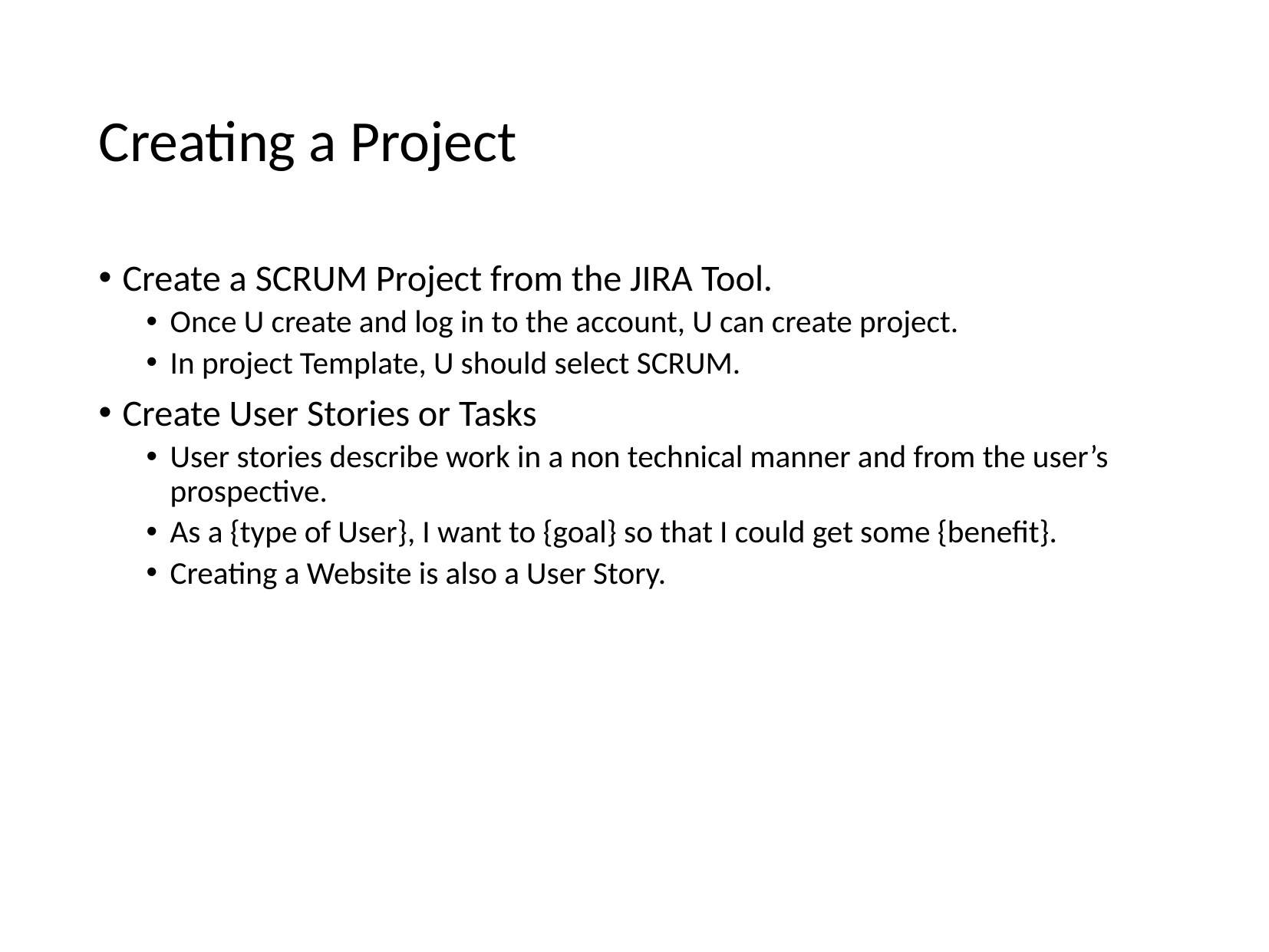

# Creating a Project
Create a SCRUM Project from the JIRA Tool.
Once U create and log in to the account, U can create project.
In project Template, U should select SCRUM.
Create User Stories or Tasks
User stories describe work in a non technical manner and from the user’s prospective.
As a {type of User}, I want to {goal} so that I could get some {benefit}.
Creating a Website is also a User Story.